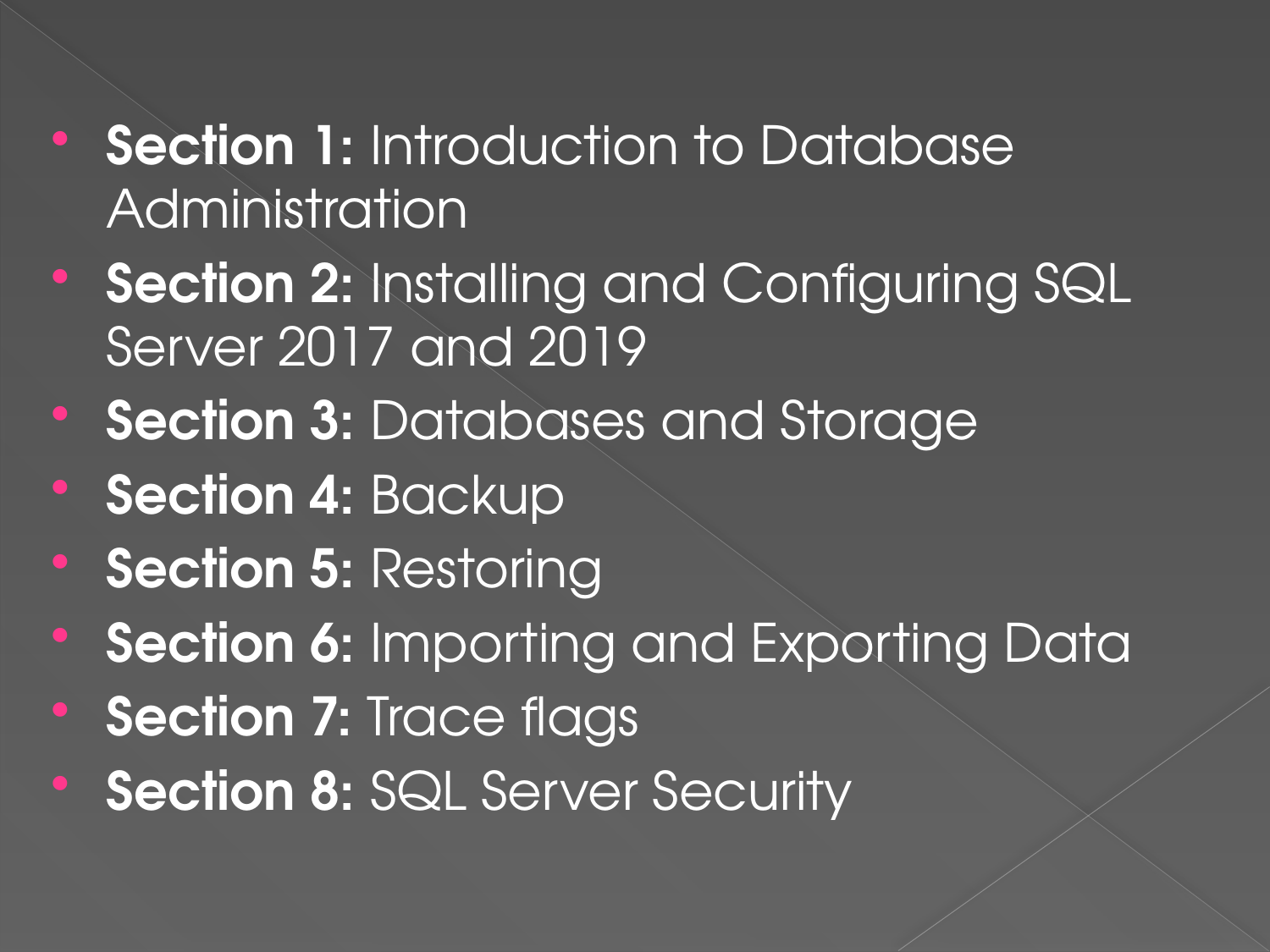

Section 1: Introduction to Database Administration
Section 2: Installing and Configuring SQL Server 2017 and 2019
Section 3: Databases and Storage
Section 4: Backup
Section 5: Restoring
Section 6: Importing and Exporting Data
Section 7: Trace flags
Section 8: SQL Server Security